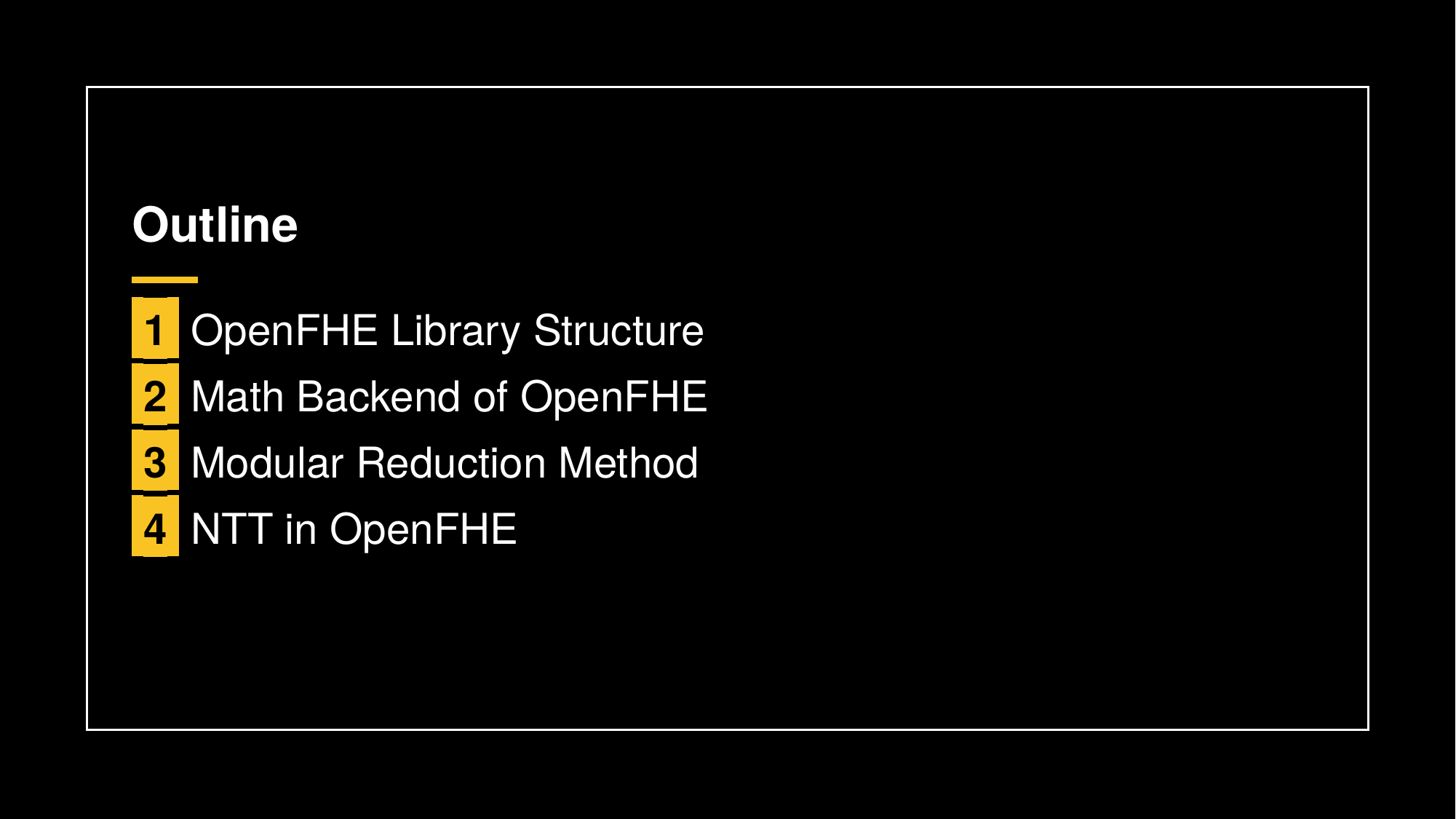

# Outline
 1  OpenFHE Library Structure
 2  Math Backend of OpenFHE
 3  Modular Reduction Method
 4  NTT in OpenFHE